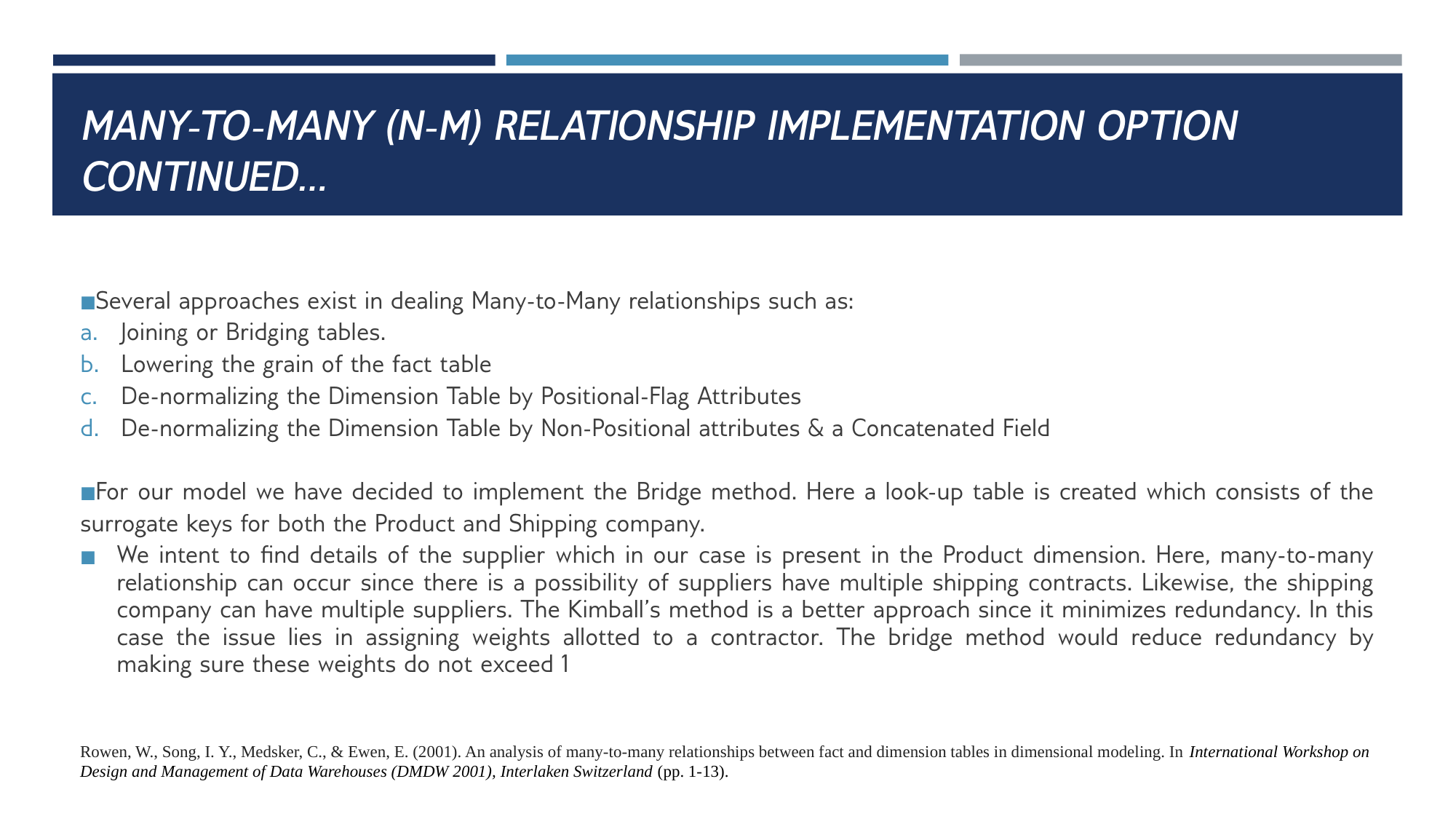

# MANY-TO-MANY (N-M) RELATIONSHIP IMPLEMENTATION OPTION CONTINUED…
Several approaches exist in dealing Many-to-Many relationships such as:
Joining or Bridging tables.
Lowering the grain of the fact table
De-normalizing the Dimension Table by Positional-Flag Attributes
De-normalizing the Dimension Table by Non-Positional attributes & a Concatenated Field

For our model we have decided to implement the Bridge method. Here a look-up table is created which consists of the surrogate keys for both the Product and Shipping company.
We intent to find details of the supplier which in our case is present in the Product dimension. Here, many-to-many relationship can occur since there is a possibility of suppliers have multiple shipping contracts. Likewise, the shipping company can have multiple suppliers. The Kimball’s method is a better approach since it minimizes redundancy. In this case the issue lies in assigning weights allotted to a contractor. The bridge method would reduce redundancy by making sure these weights do not exceed 1
Rowen, W., Song, I. Y., Medsker, C., & Ewen, E. (2001). An analysis of many-to-many relationships between fact and dimension tables in dimensional modeling. In International Workshop on Design and Management of Data Warehouses (DMDW 2001), Interlaken Switzerland (pp. 1-13).